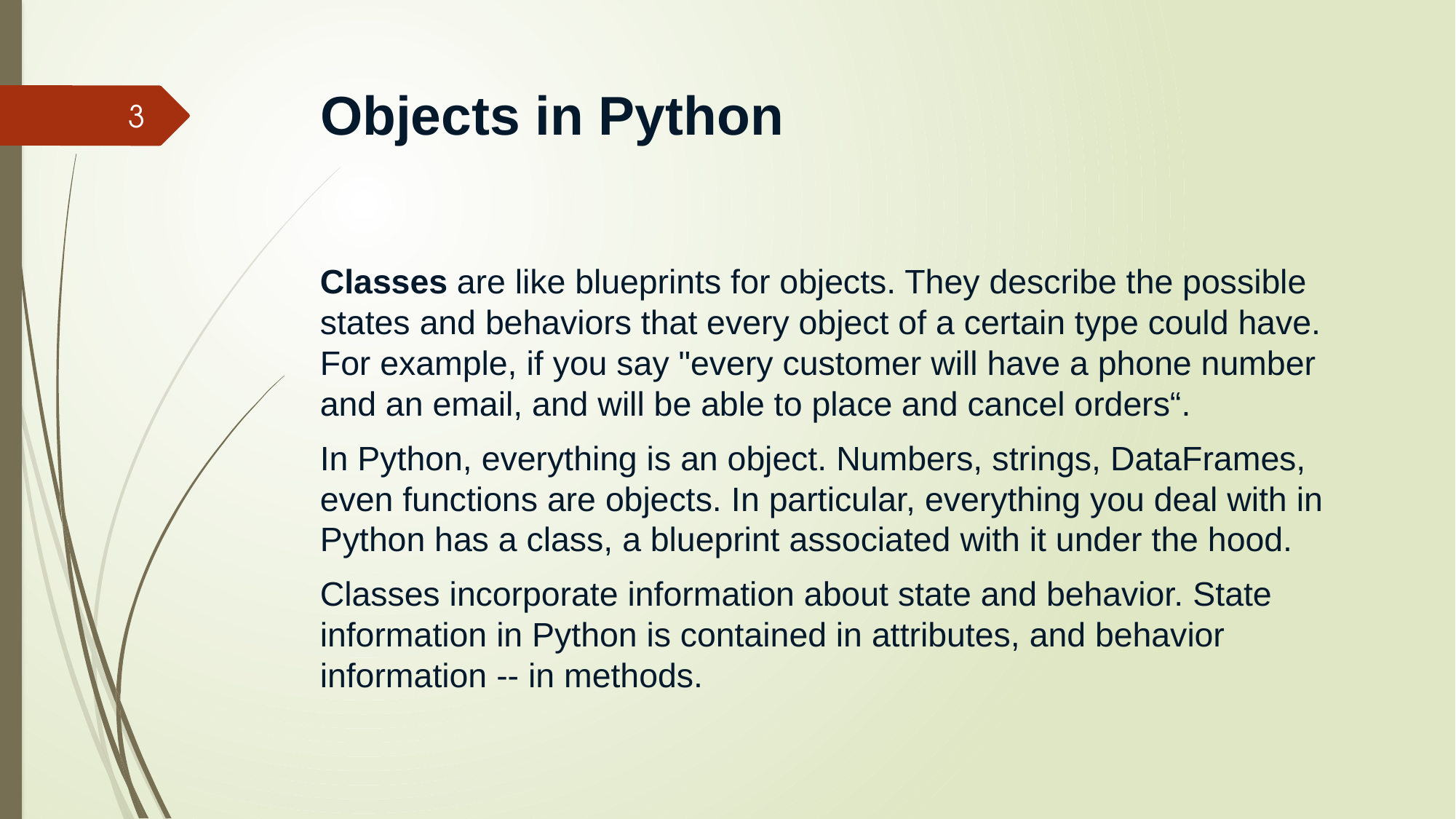

# Objects in Python
3
Classes are like blueprints for objects. They describe the possible states and behaviors that every object of a certain type could have. For example, if you say "every customer will have a phone number and an email, and will be able to place and cancel orders“.
In Python, everything is an object. Numbers, strings, DataFrames, even functions are objects. In particular, everything you deal with in Python has a class, a blueprint associated with it under the hood.
Classes incorporate information about state and behavior. State information in Python is contained in attributes, and behavior information -- in methods.